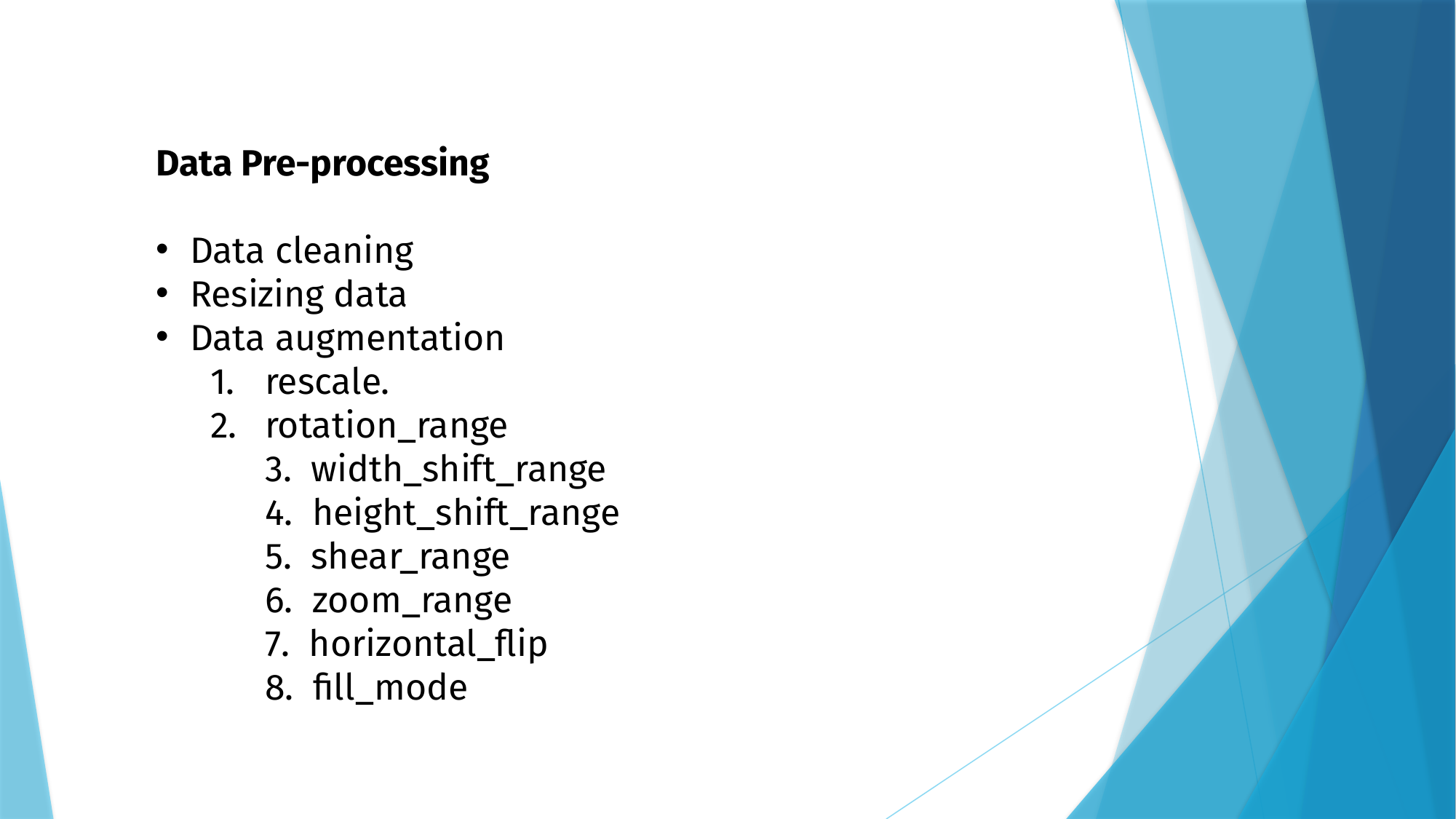

Data Pre-processing
Data cleaning
Resizing data
Data augmentation
rescale.
rotation_range
	3.  width_shift_range
	4.  height_shift_range
	5.  shear_range
	6.  zoom_range
	7.  horizontal_flip
	8.  fill_mode